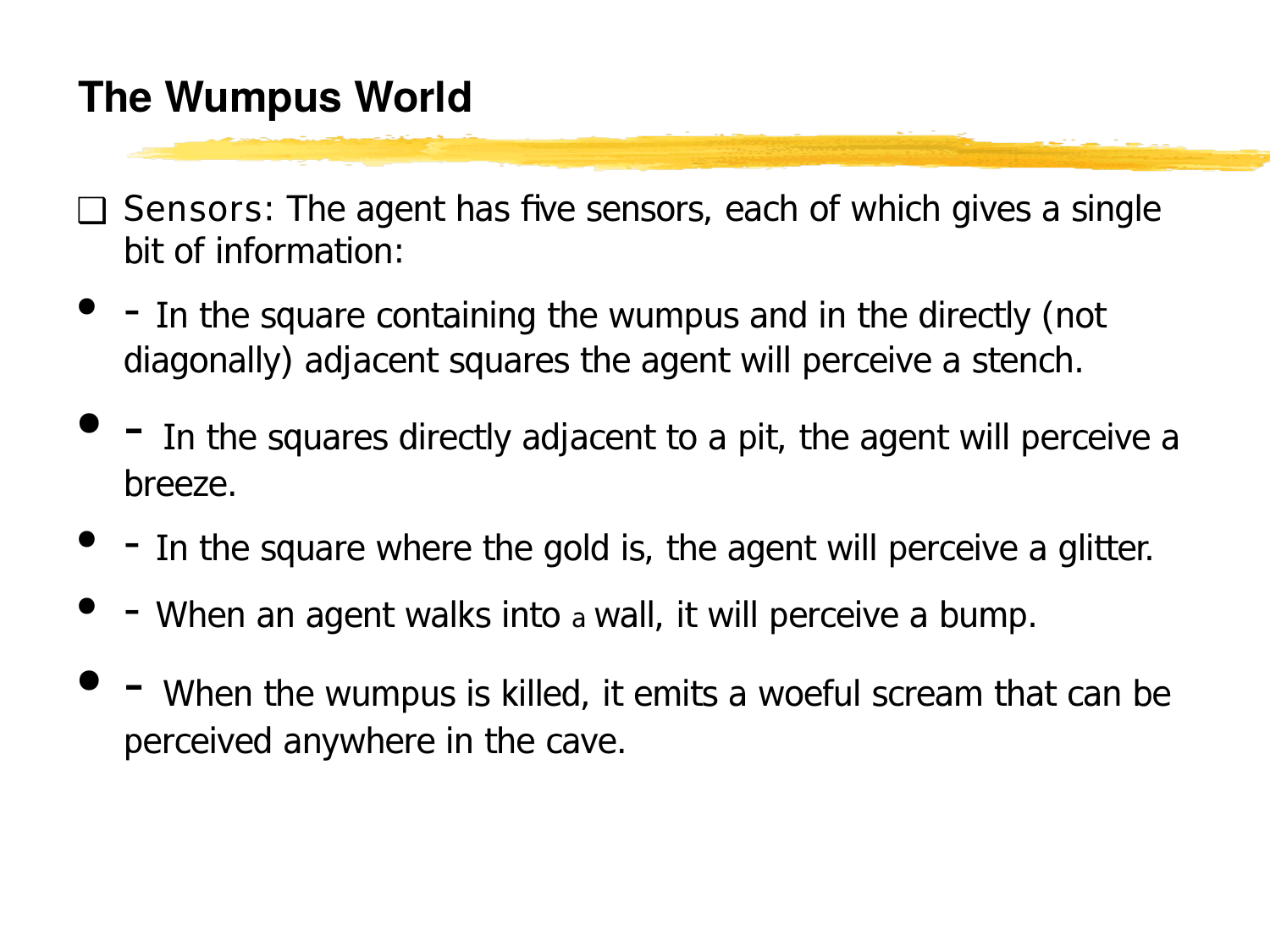

# The Wumpus World
Sensors: The agent has five sensors, each of which gives a single bit of information:
- In the square containing the wumpus and in the directly (not diagonally) adjacent squares the agent will perceive a stench.
- In the squares directly adjacent to a pit, the agent will perceive a breeze.
- In the square where the gold is, the agent will perceive a glitter.
- When an agent walks into a wall, it will perceive a bump.
- When the wumpus is killed, it emits a woeful scream that can be perceived anywhere in the cave.